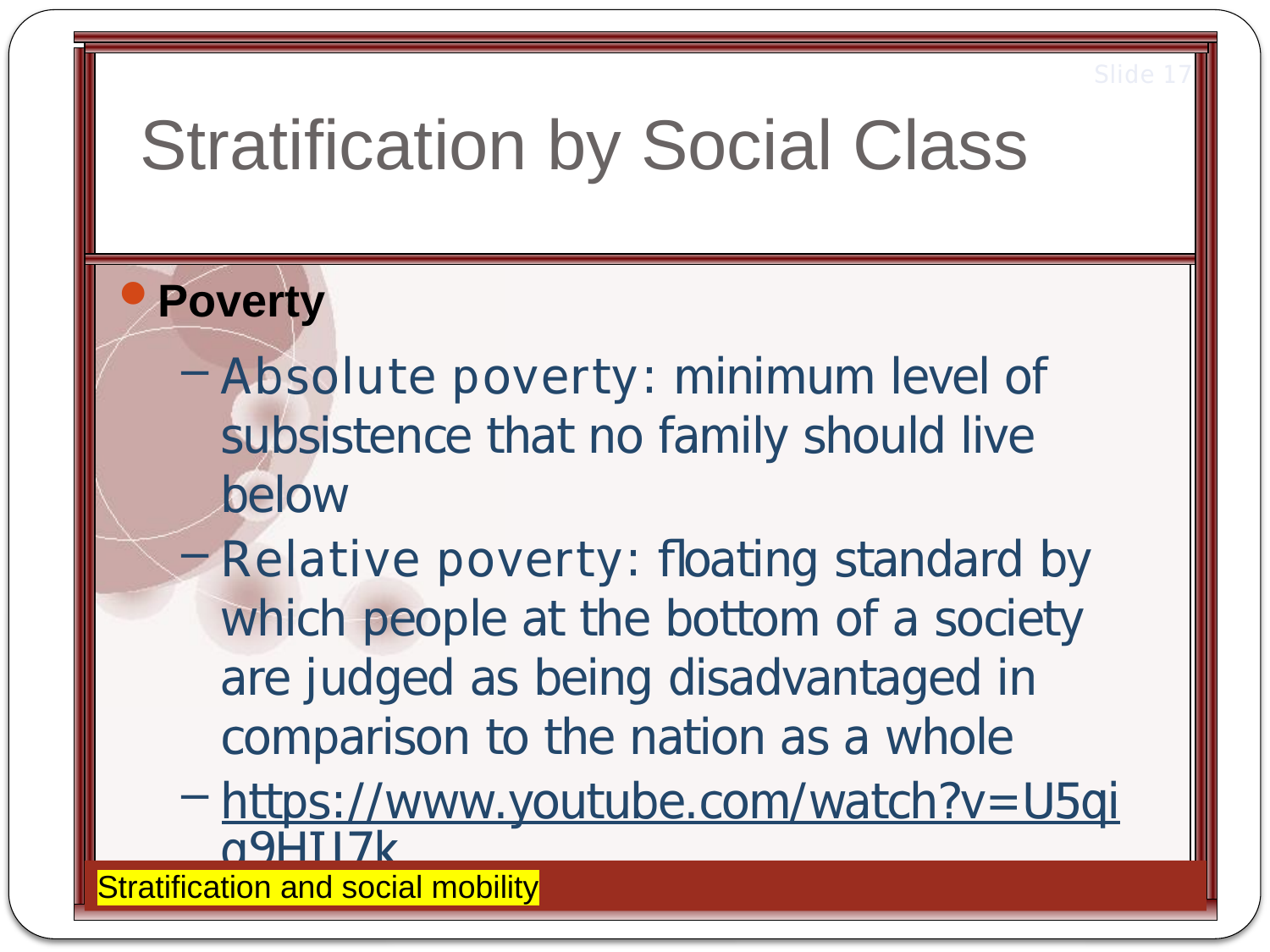

# Stratification by Social Class
Poverty
Absolute poverty: minimum level of subsistence that no family should live below
Relative poverty: floating standard by which people at the bottom of a society are judged as being disadvantaged in comparison to the nation as a whole
https://www.youtube.com/watch?v=U5qig9HIJ7k
Stratification and social mobility